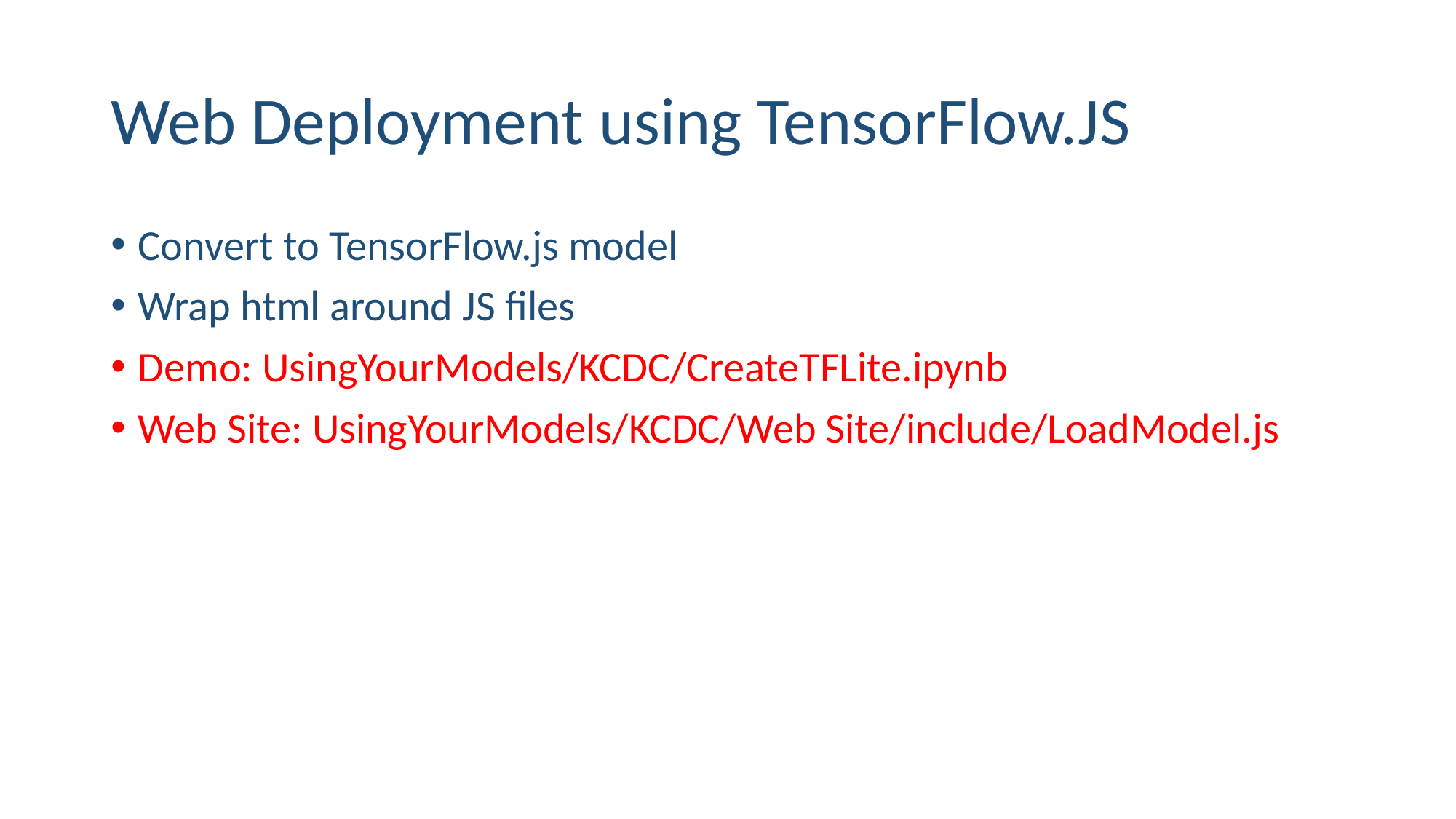

# Web Deployment using TensorFlow.JS
Convert to TensorFlow.js model
Wrap html around JS files
Demo: UsingYourModels/KCDC/CreateTFLite.ipynb
Web Site: UsingYourModels/KCDC/Web Site/include/LoadModel.js